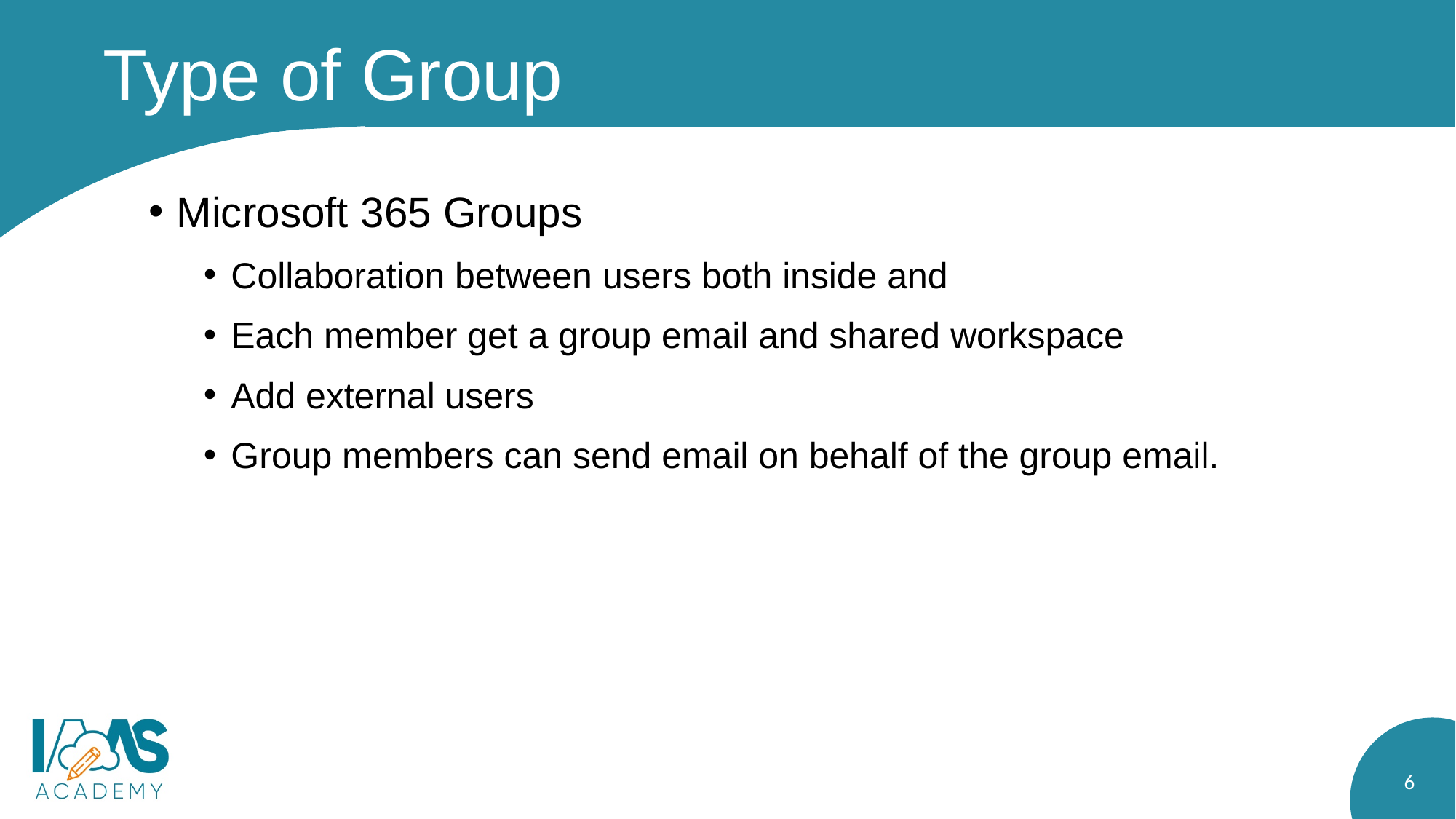

# Type of Group
Microsoft 365 Groups
Collaboration between users both inside and
Each member get a group email and shared workspace
Add external users
Group members can send email on behalf of the group email.

6